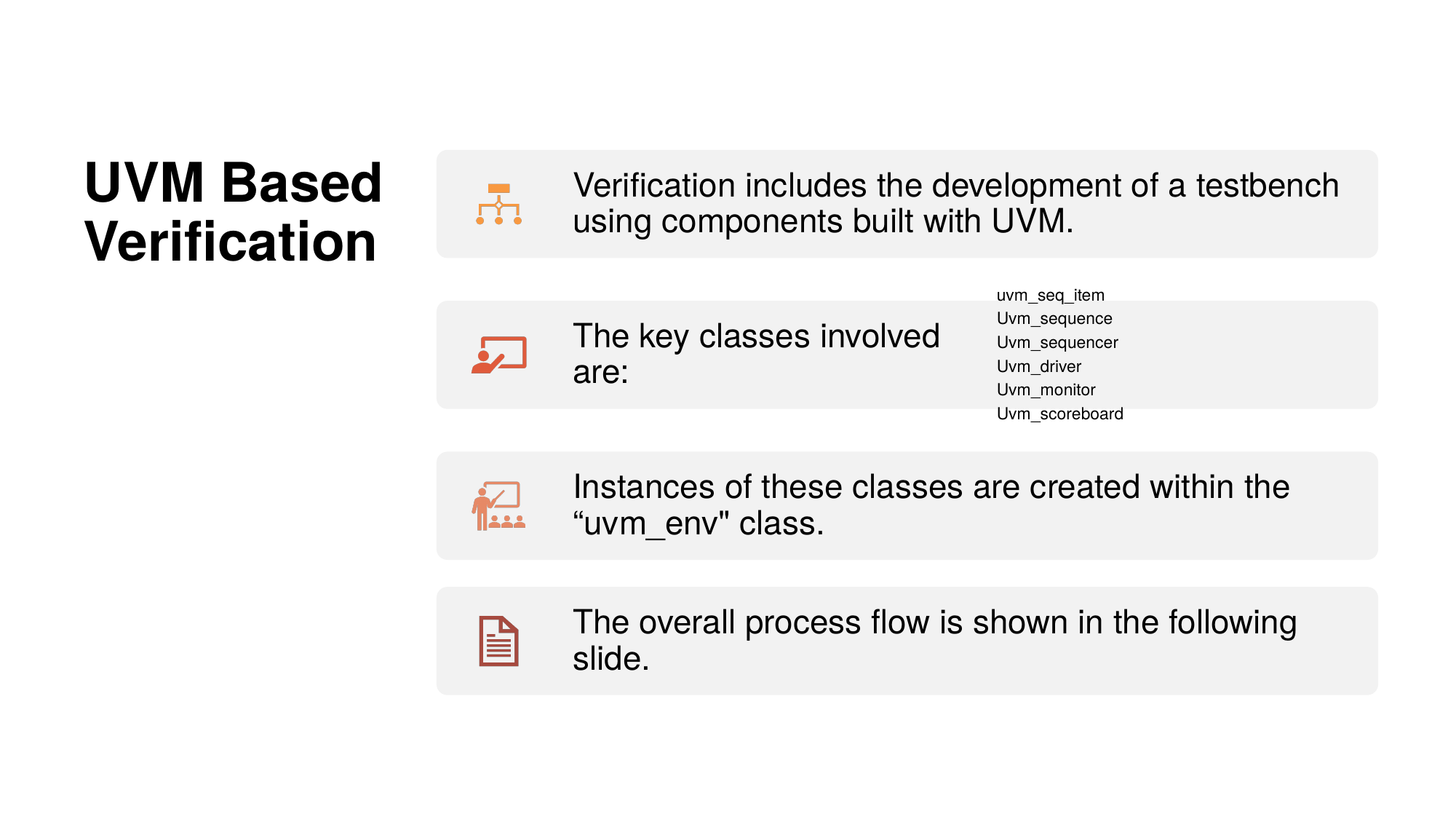

# UVM Based Verification
Verification includes the development of a testbench using components built with UVM.
The key classes involved are:
uvm_seq_item
Uvm_sequence
Uvm_sequencer
Uvm_driver
Uvm_monitor
Uvm_scoreboard
Instances of these classes are created within the “uvm_env" class.
The overall process flow is shown in the following slide.